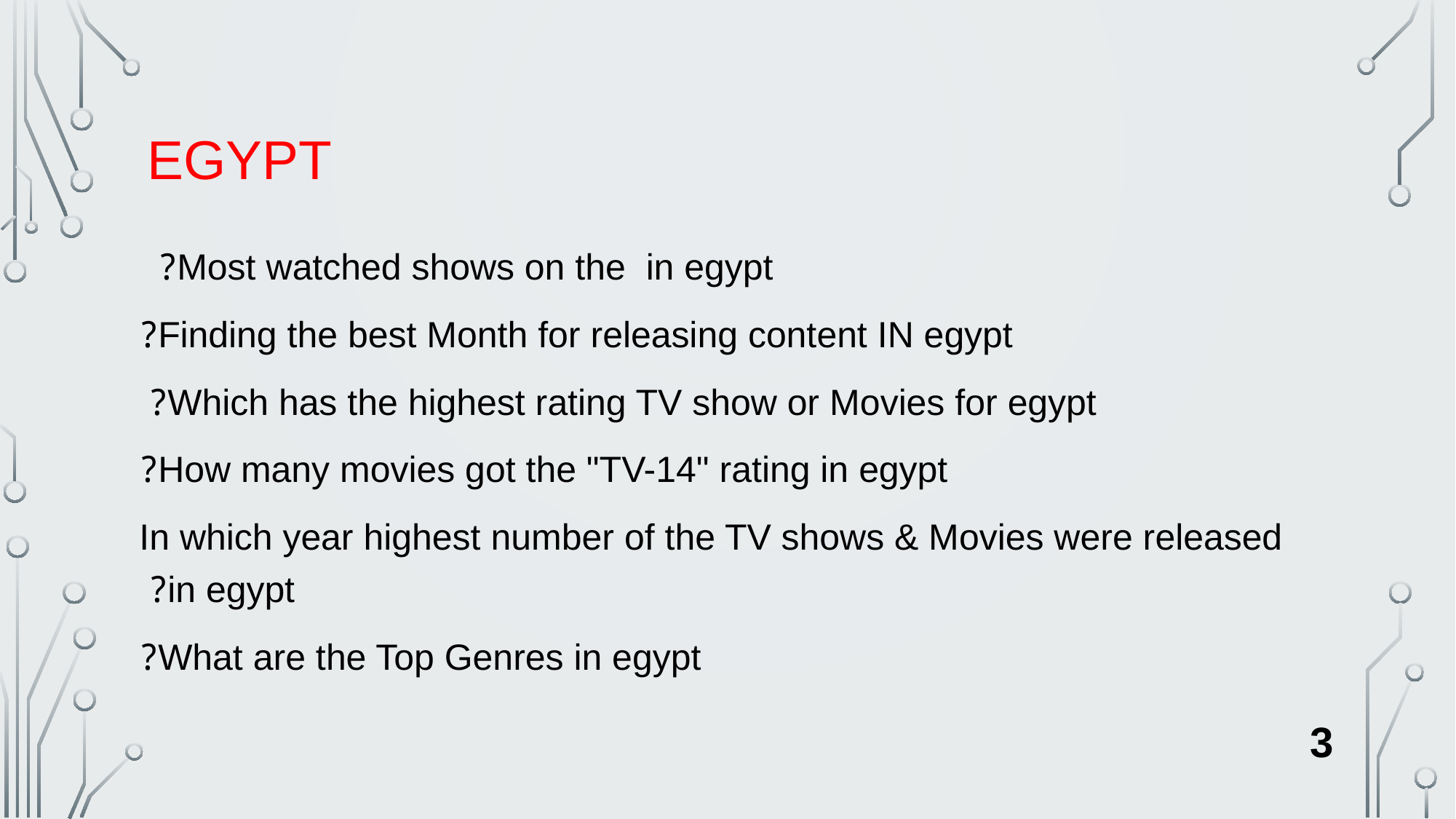

# eGYPT
Most watched shows on the  in egypt?
Finding the best Month for releasing content IN egypt?
Which has the highest rating TV show or Movies for egypt?
 How many movies got the "TV-14" rating in egypt?
In which year highest number of the TV shows & Movies were released in egypt?
What are the Top Genres in egypt?

3